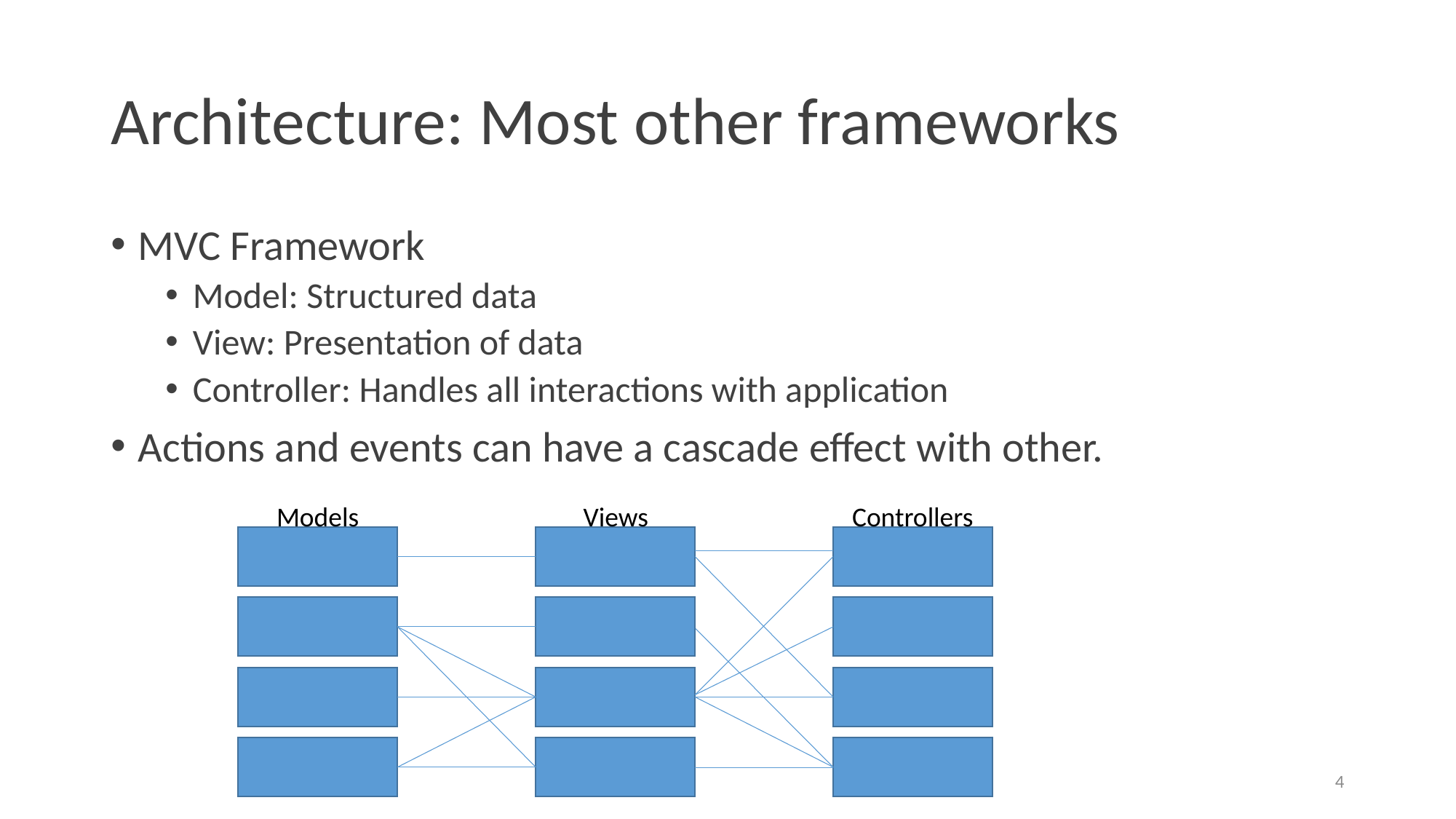

# Architecture: Most other frameworks
MVC Framework
Model: Structured data
View: Presentation of data
Controller: Handles all interactions with application
Actions and events can have a cascade effect with other.
Views
Controllers
Models

4